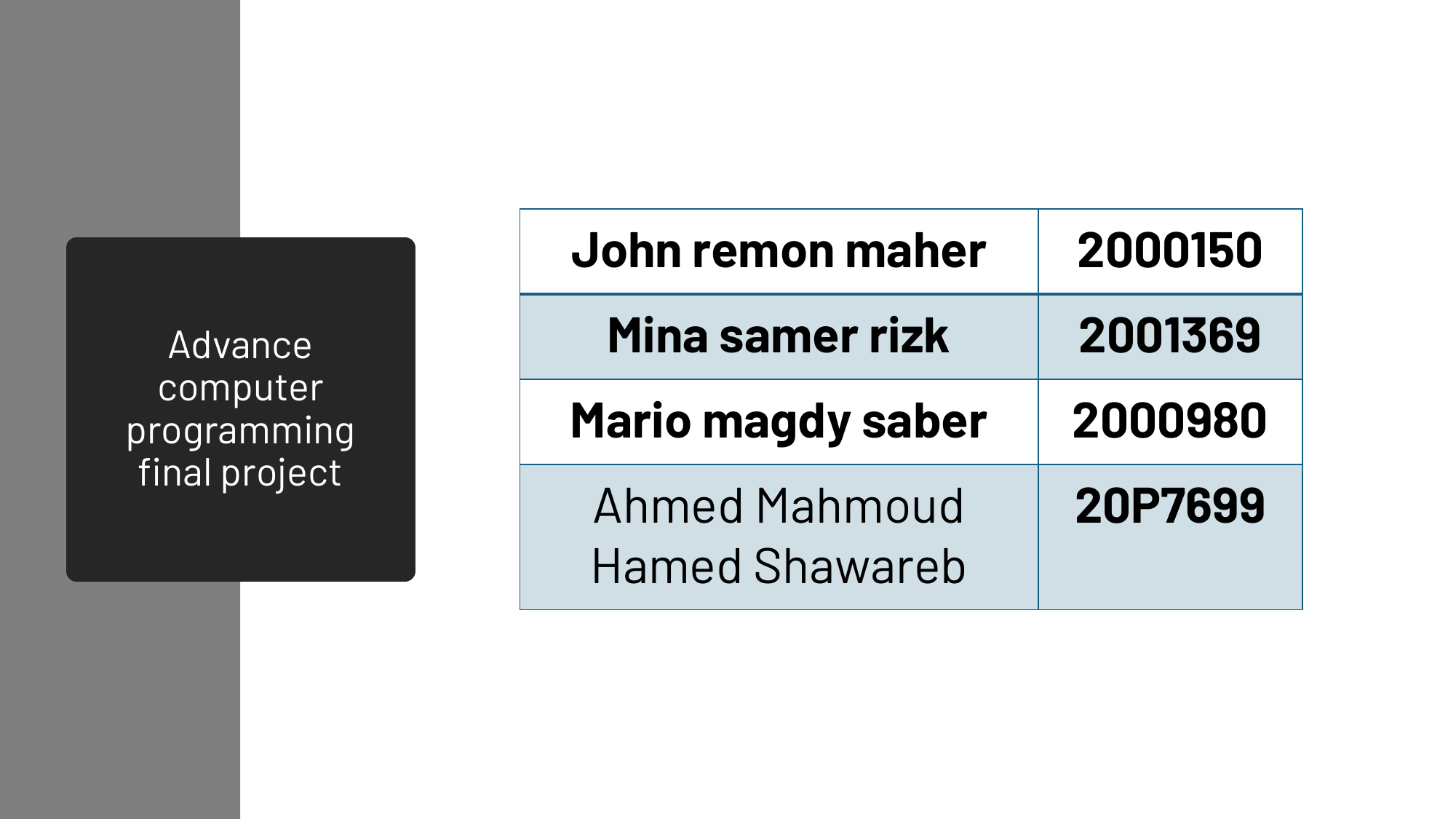

| John remon maher | 2000150 |
| --- | --- |
| Mina samer rizk | 2001369 |
| Mario magdy saber | 2000980 |
| Ahmed Mahmoud Hamed Shawareb | 20P7699 |
# Advance computer programming final project